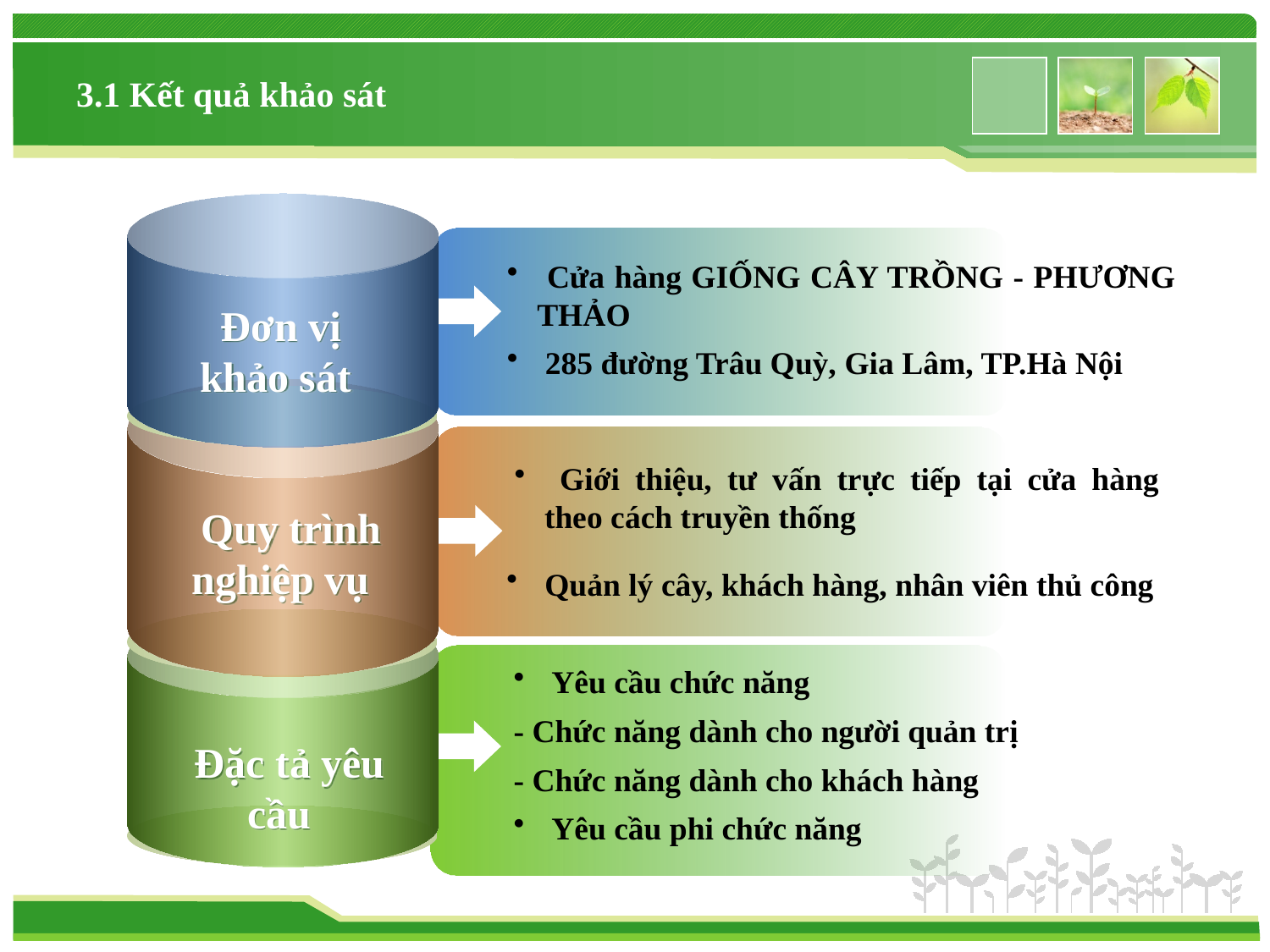

# 3.1 Kết quả khảo sát

 Cửa hàng GIỐNG CÂY TRỒNG - PHƯƠNG THẢO
 285 đường Trâu Quỳ, Gia Lâm, TP.Hà Nội

 Đơn vị khảo sát

 Giới thiệu, tư vấn trực tiếp tại cửa hàng theo cách truyền thống
  Quy trình nghiệp vụ

 Quản lý cây, khách hàng, nhân viên thủ công

 Yêu cầu chức năng
- Chức năng dành cho người quản trị
- Chức năng dành cho khách hàng
 Yêu cầu phi chức năng

  Đặc tả yêu cầu